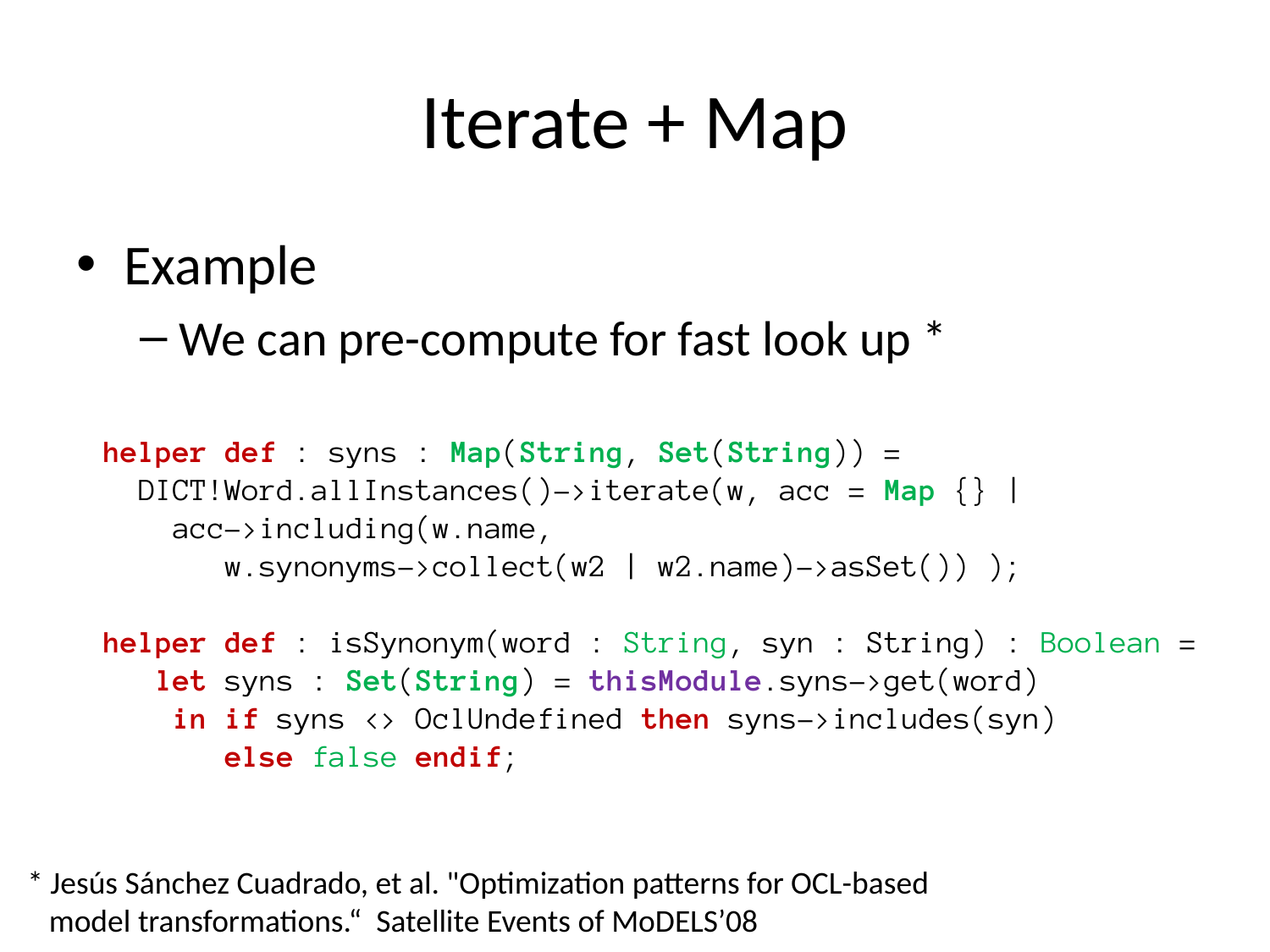

# Iterate + Map
Example
We can pre-compute for fast look up *

helper def : syns : Map(String, Set(String)) =
  DICT!Word.allInstances()->iterate(w, acc = Map {} |
    acc->including(w.name,
       w.synonyms->collect(w2 | w2.name)->asSet()) );

helper def : isSynonym(word : String, syn : String) : Boolean =
   let syns : Set(String) = thisModule.syns->get(word)
    in if syns <> OclUndefined then syns->includes(syn)
       else false endif;
* Jesús Sánchez Cuadrado, et al. "Optimization patterns for OCL-based
   model transformations.“  Satellite Events of MoDELS’08